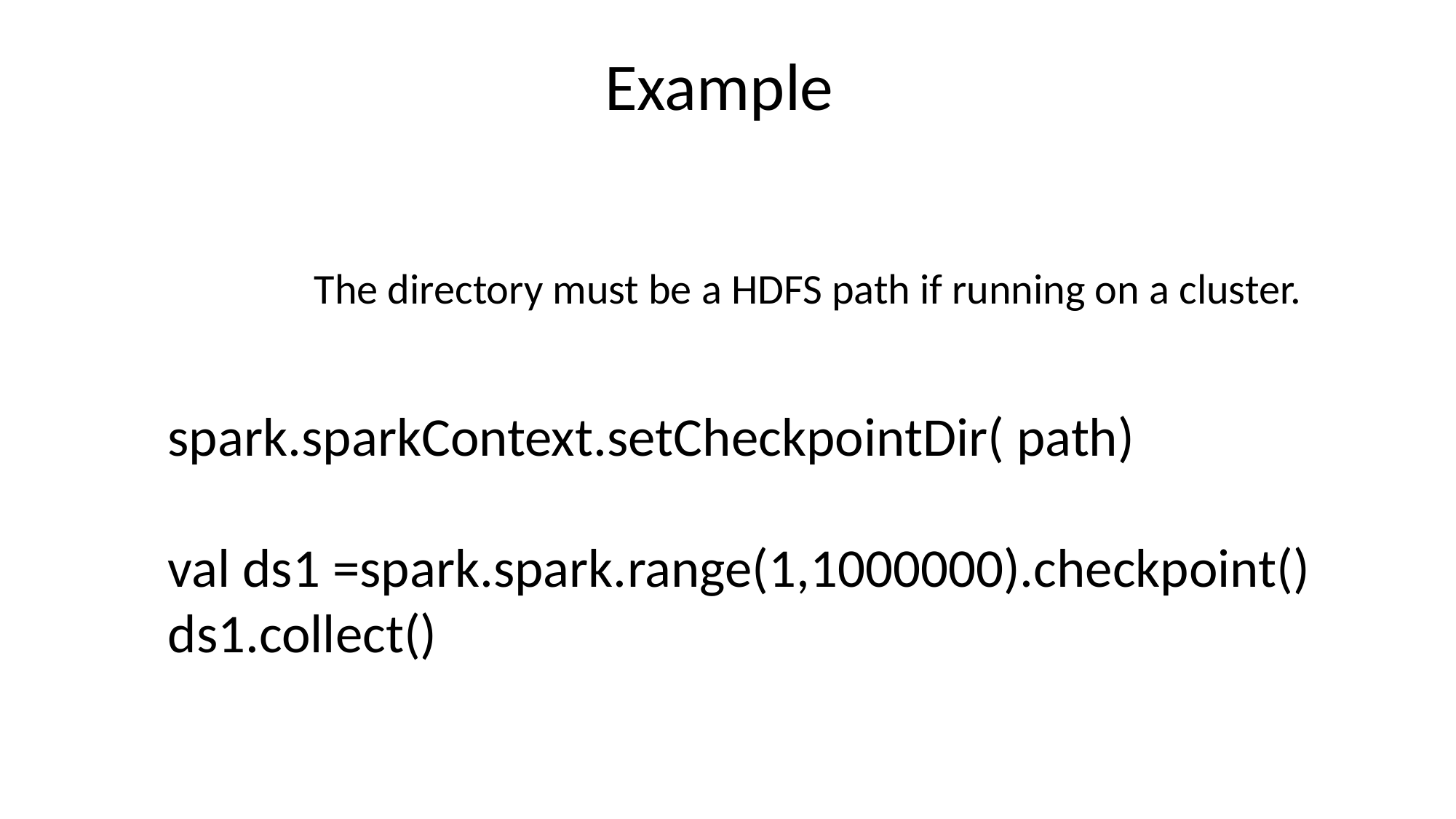

Example
The directory must be a HDFS path if running on a cluster.
spark.sparkContext.setCheckpointDir( path)

val ds1 =spark.spark.range(1,1000000).checkpoint()
ds1.collect()